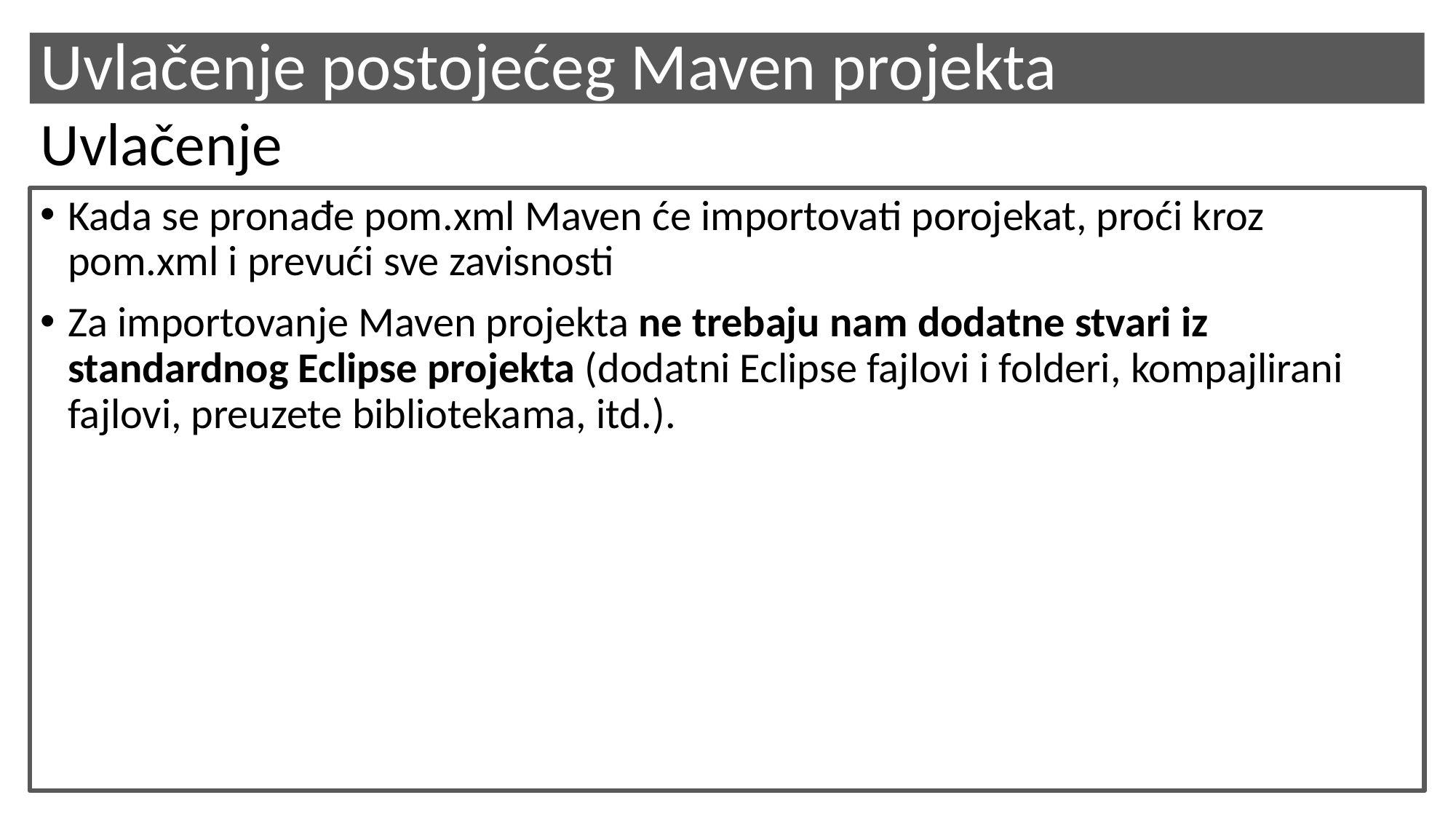

# Uvlačenje postojećeg Maven projekta
Uvlačenje
Kada se pronađe pom.xml Maven će importovati porojekat, proći kroz pom.xml i prevući sve zavisnosti
Za importovanje Maven projekta ne trebaju nam dodatne stvari iz standardnog Eclipse projekta (dodatni Eclipse fajlovi i folderi, kompajlirani fajlovi, preuzete bibliotekama, itd.).